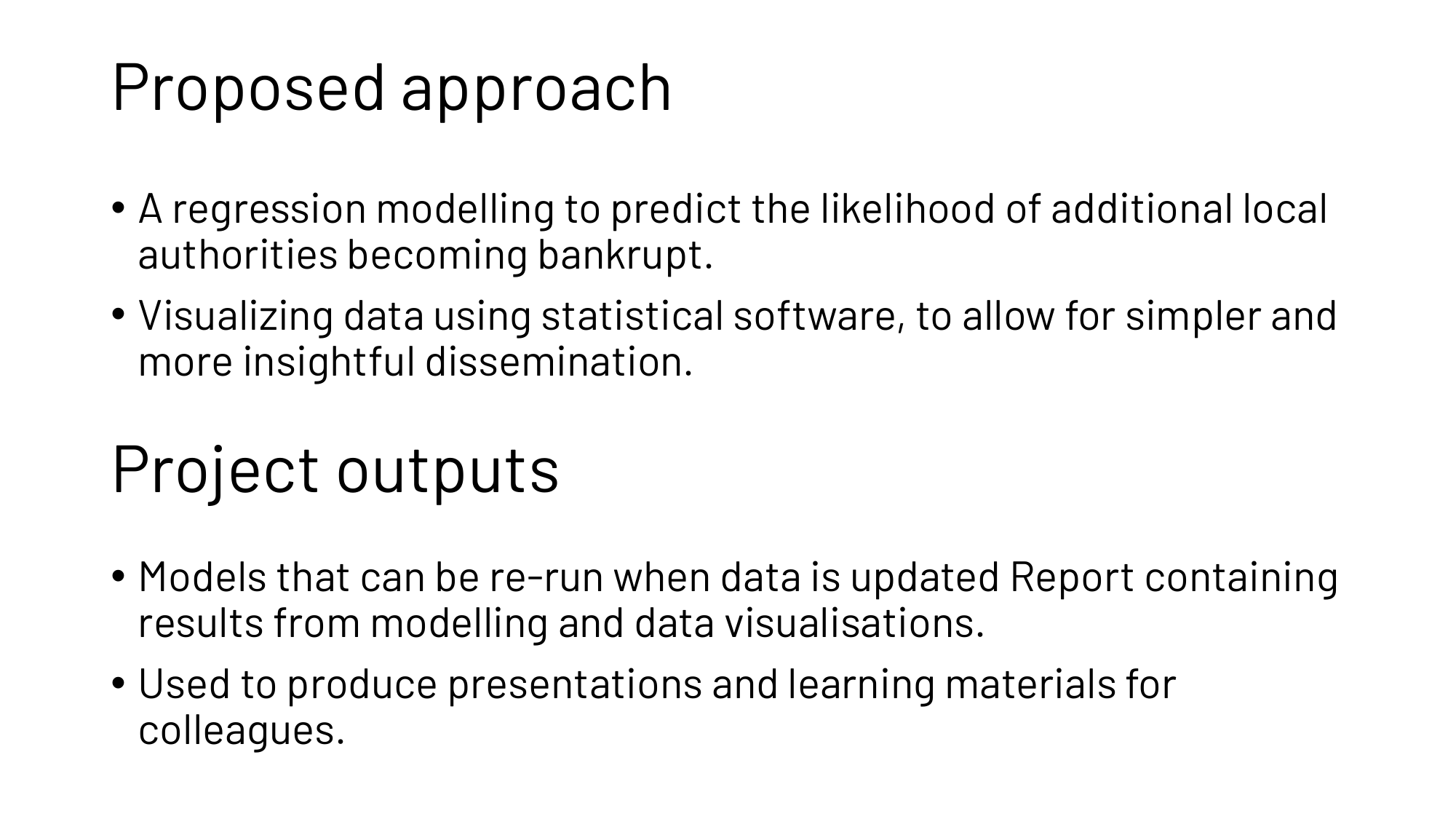

# Proposed approach
A regression modelling to predict the likelihood of additional local authorities becoming bankrupt.
Visualizing data using statistical software, to allow for simpler and more insightful dissemination.
Project outputs
Models that can be re-run when data is updated Report containing results from modelling and data visualisations.
Used to produce presentations and learning materials for colleagues.